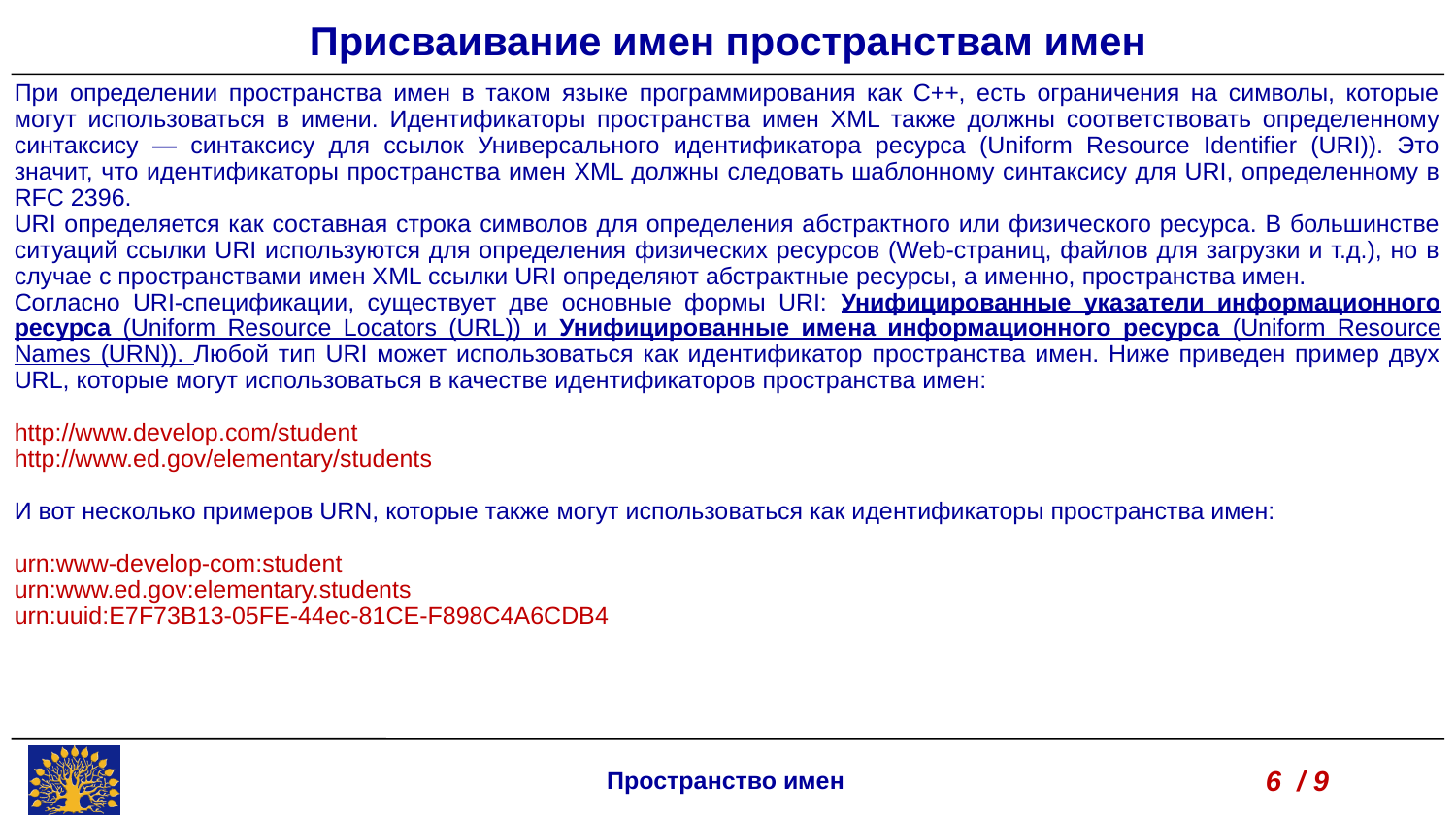

Присваивание имен пространствам имен
При определении пространства имен в таком языке программирования как С++, есть ограничения на символы, которые могут использоваться в имени. Идентификаторы пространства имен XML также должны соответствовать определенному синтаксису — синтаксису для ссылок Универсального идентификатора ресурса (Uniform Resource Identifier (URI)). Это значит, что идентификаторы пространства имен XML должны следовать шаблонному синтаксису для URI, определенному в RFC 2396.
URI определяется как составная строка символов для определения абстрактного или физического ресурса. В большинстве ситуаций ссылки URI используются для определения физических ресурсов (Web-страниц, файлов для загрузки и т.д.), но в случае с пространствами имен XML ссылки URI определяют абстрактные ресурсы, а именно, пространства имен.
Согласно URI-спецификации, существует две основные формы URI: Унифицированные указатели информационного ресурса (Uniform Resource Locators (URL)) и Унифицированные имена информационного ресурса (Uniform Resource Names (URN)). Любой тип URI может использоваться как идентификатор пространства имен. Ниже приведен пример двух URL, которые могут использоваться в качестве идентификаторов пространства имен:

http://www.develop.com/student
http://www.ed.gov/elementary/students

И вот несколько примеров URN, которые также могут использоваться как идентификаторы пространства имен:

urn:www-develop-com:student
urn:www.ed.gov:elementary.students
urn:uuid:E7F73B13-05FE-44ec-81CE-F898C4A6CDB4